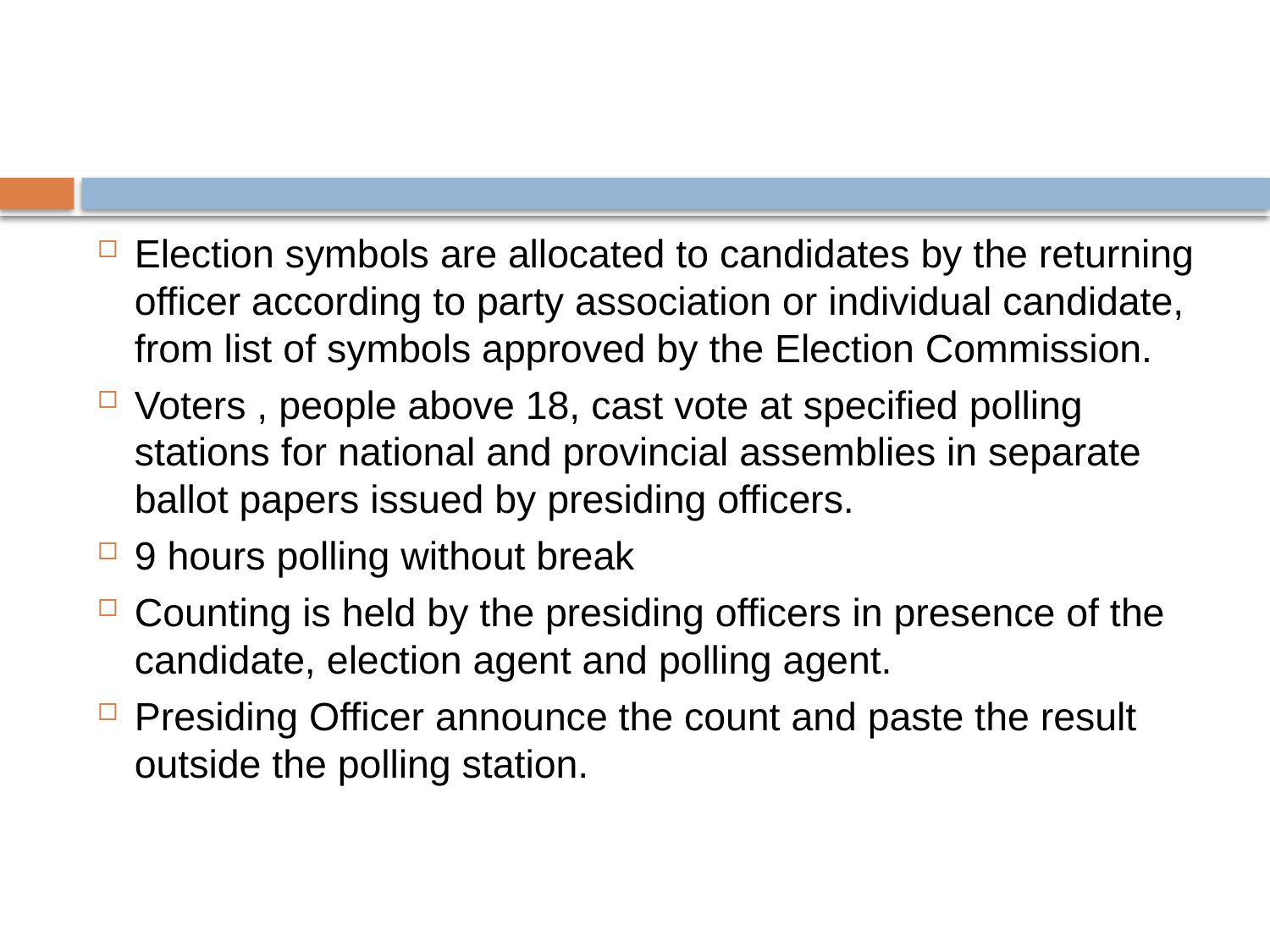

#
Election symbols are allocated to candidates by the returning officer according to party association or individual candidate, from list of symbols approved by the Election Commission.
Voters , people above 18, cast vote at specified polling stations for national and provincial assemblies in separate ballot papers issued by presiding officers.
9 hours polling without break
Counting is held by the presiding officers in presence of the candidate, election agent and polling agent.
Presiding Officer announce the count and paste the result outside the polling station.